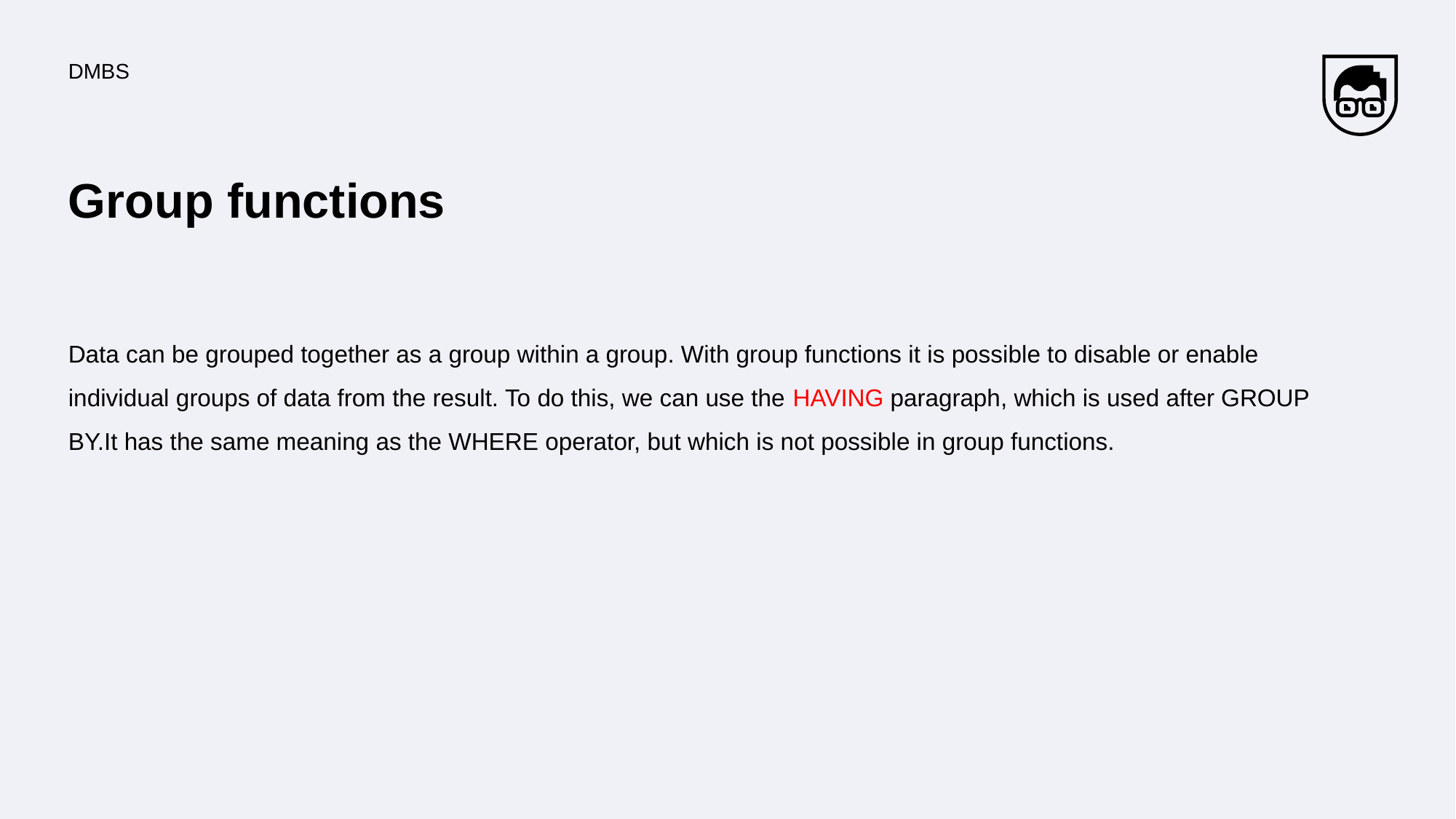

DMBS
# Group functions
Data can be grouped together as a group within a group. With group functions it is possible to disable or enable individual groups of data from the result. To do this, we can use the HAVING paragraph, which is used after GROUP BY.It has the same meaning as the WHERE operator, but which is not possible in group functions.